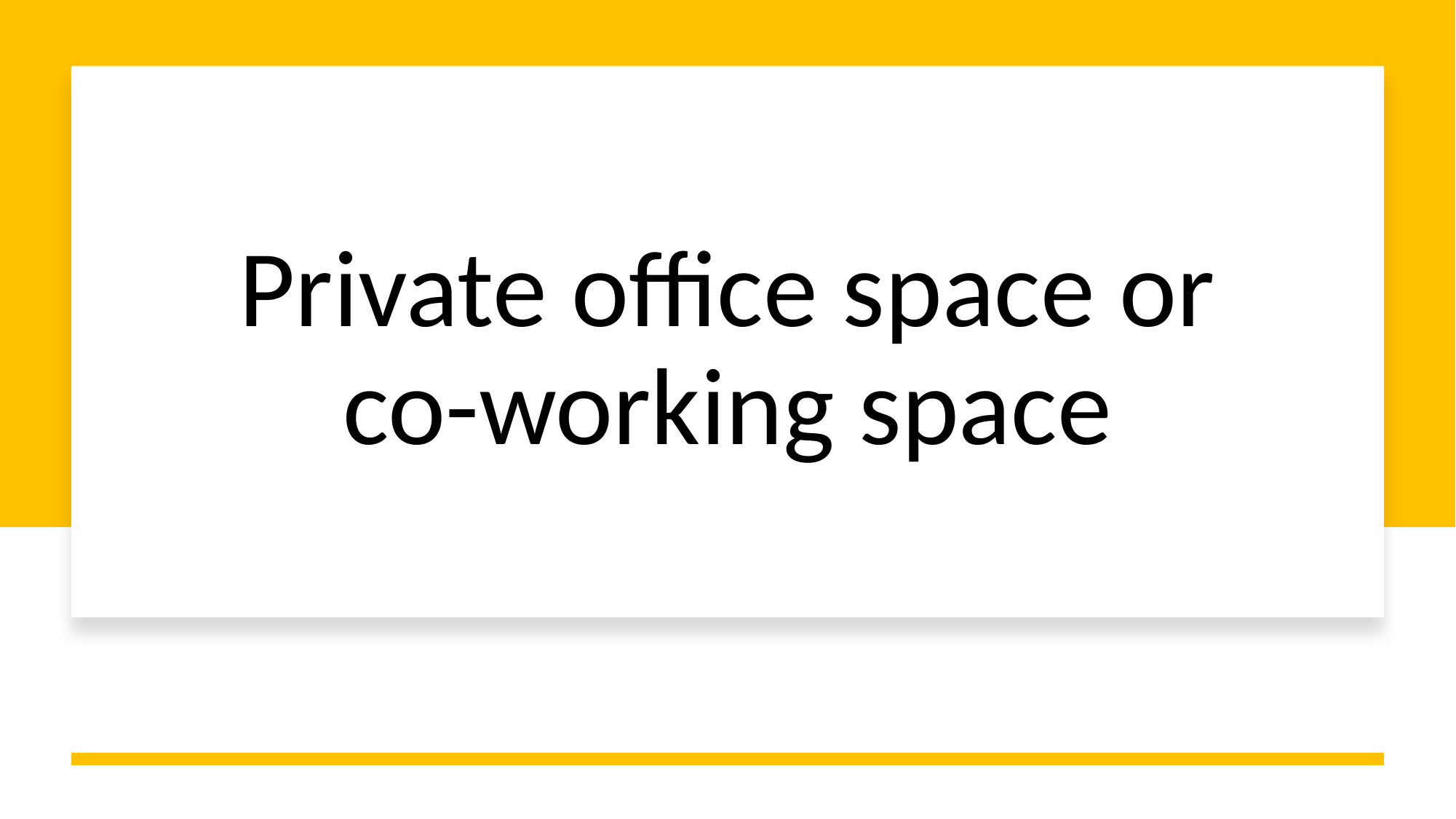

# Private office space or co-working space